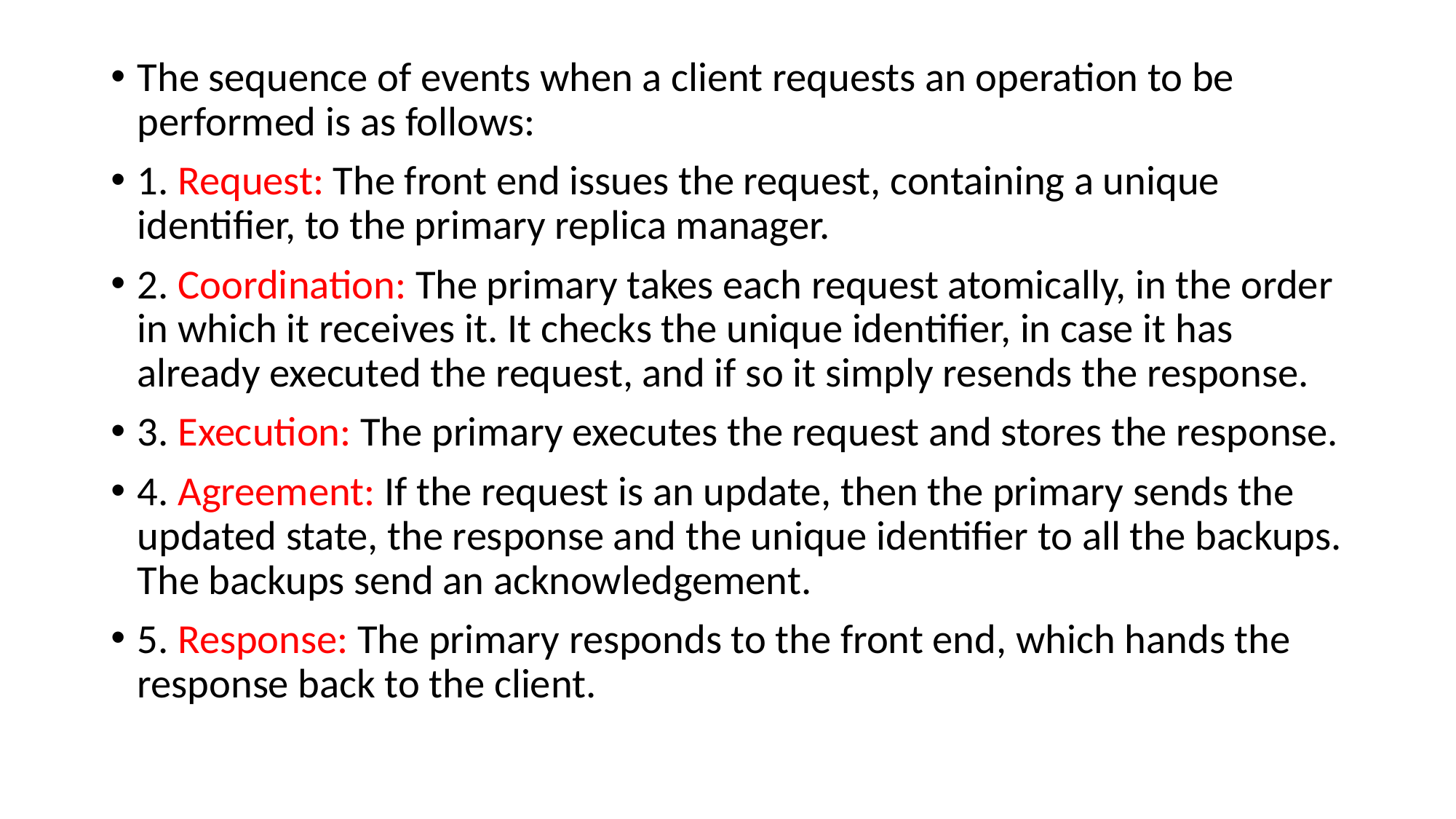

The sequence of events when a client requests an operation to be performed is as follows:
1. Request: The front end issues the request, containing a unique identifier, to the primary replica manager.
2. Coordination: The primary takes each request atomically, in the order in which it receives it. It checks the unique identifier, in case it has already executed the request, and if so it simply resends the response.
3. Execution: The primary executes the request and stores the response.
4. Agreement: If the request is an update, then the primary sends the updated state, the response and the unique identifier to all the backups. The backups send an acknowledgement.
5. Response: The primary responds to the front end, which hands the response back to the client.